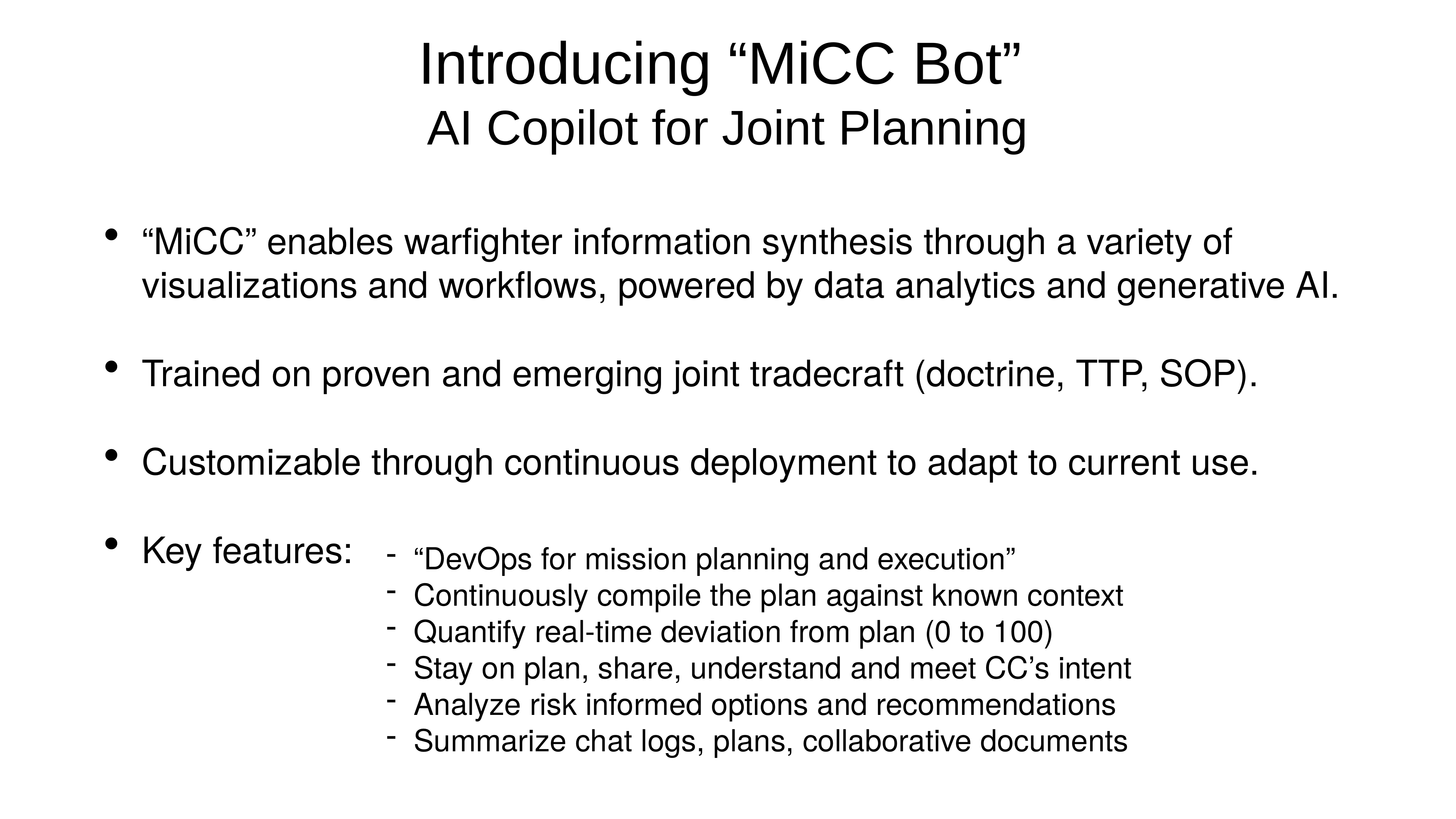

# Introducing “MiCC Bot” AI Copilot for Joint Planning
“MiCC” enables warfighter information synthesis through a variety of visualizations and workflows, powered by data analytics and generative AI.
Trained on proven and emerging joint tradecraft (doctrine, TTP, SOP).
Customizable through continuous deployment to adapt to current use.
Key features:

“DevOps for mission planning and execution”
Continuously compile the plan against known context
Quantify real-time deviation from plan (0 to 100)
Stay on plan, share, understand and meet CC’s intent
Analyze risk informed options and recommendations
Summarize chat logs, plans, collaborative documents